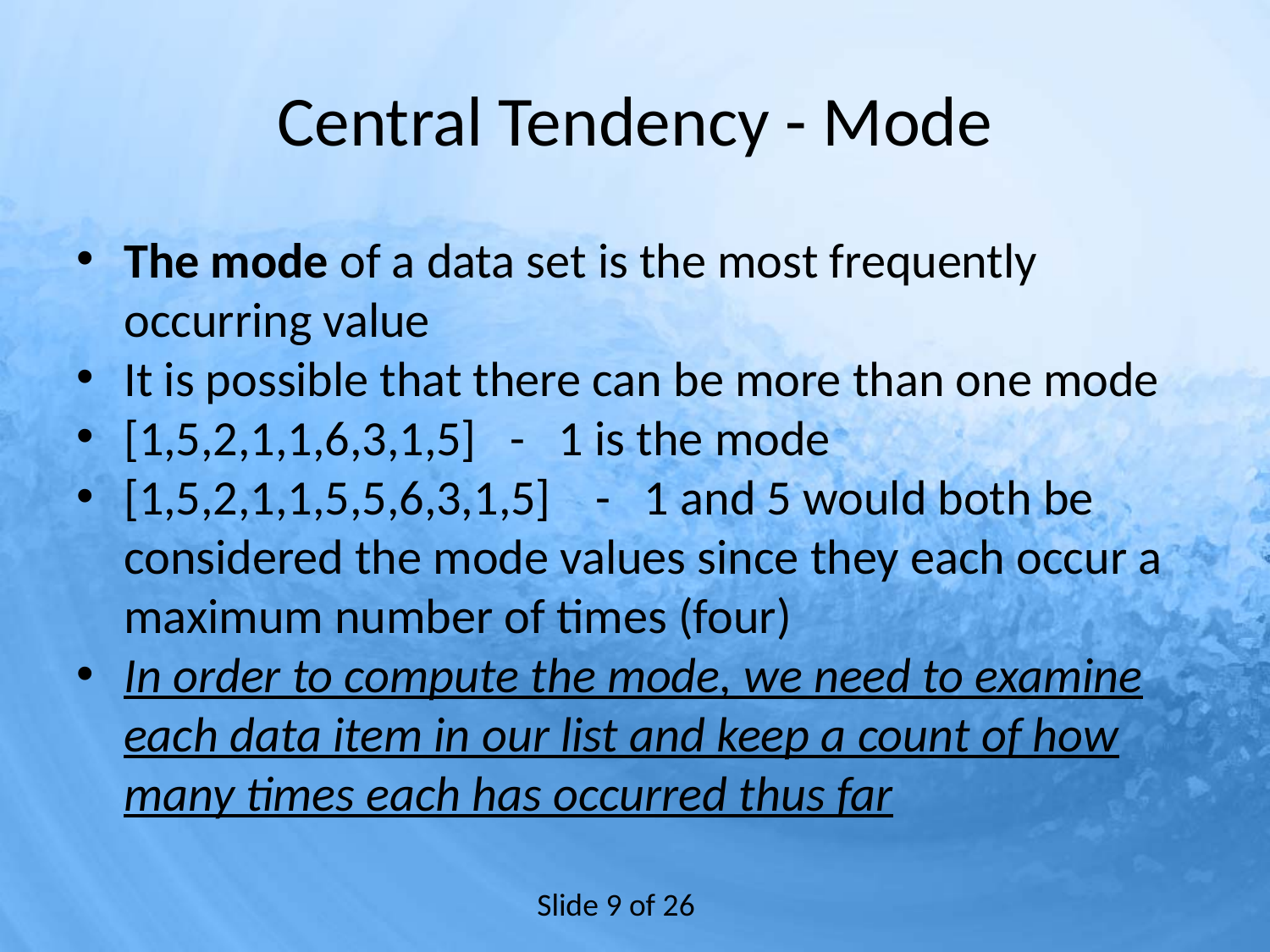

# Central Tendency - Mode
The mode of a data set is the most frequently occurring value
It is possible that there can be more than one mode
[1,5,2,1,1,6,3,1,5]   -   1 is the mode
[1,5,2,1,1,5,5,6,3,1,5]    -   1 and 5 would both be considered the mode values since they each occur a maximum number of times (four)
In order to compute the mode, we need to examine each data item in our list and keep a count of how many times each has occurred thus far